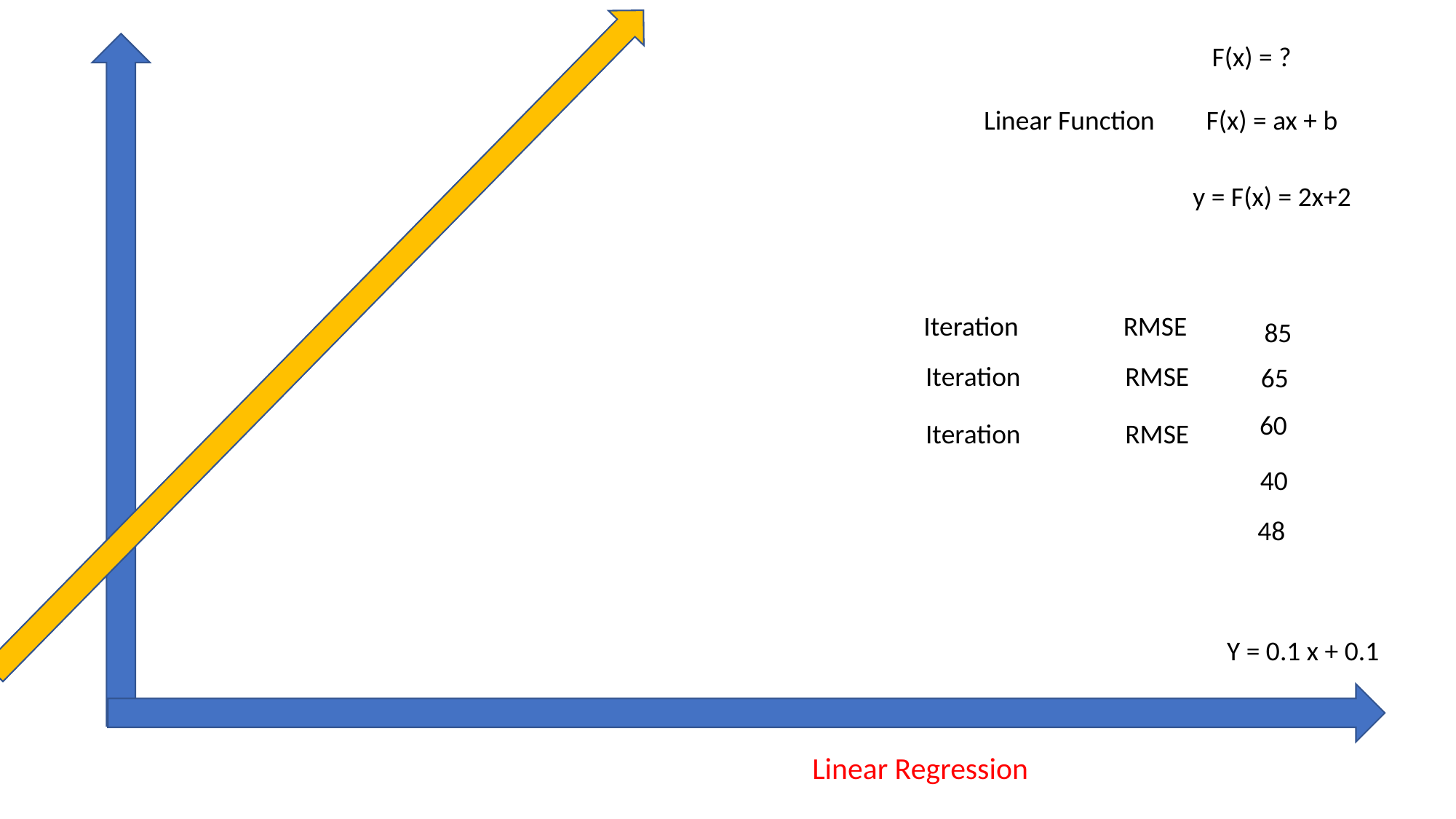

F(x) = ?

Linear Function
F(x) = ax + b
y = F(x) = 2x+2
Iteration
RMSE
85
Iteration
RMSE
65
60
Iteration
RMSE
40
48
Y = 0.1 x + 0.1
Linear Regression